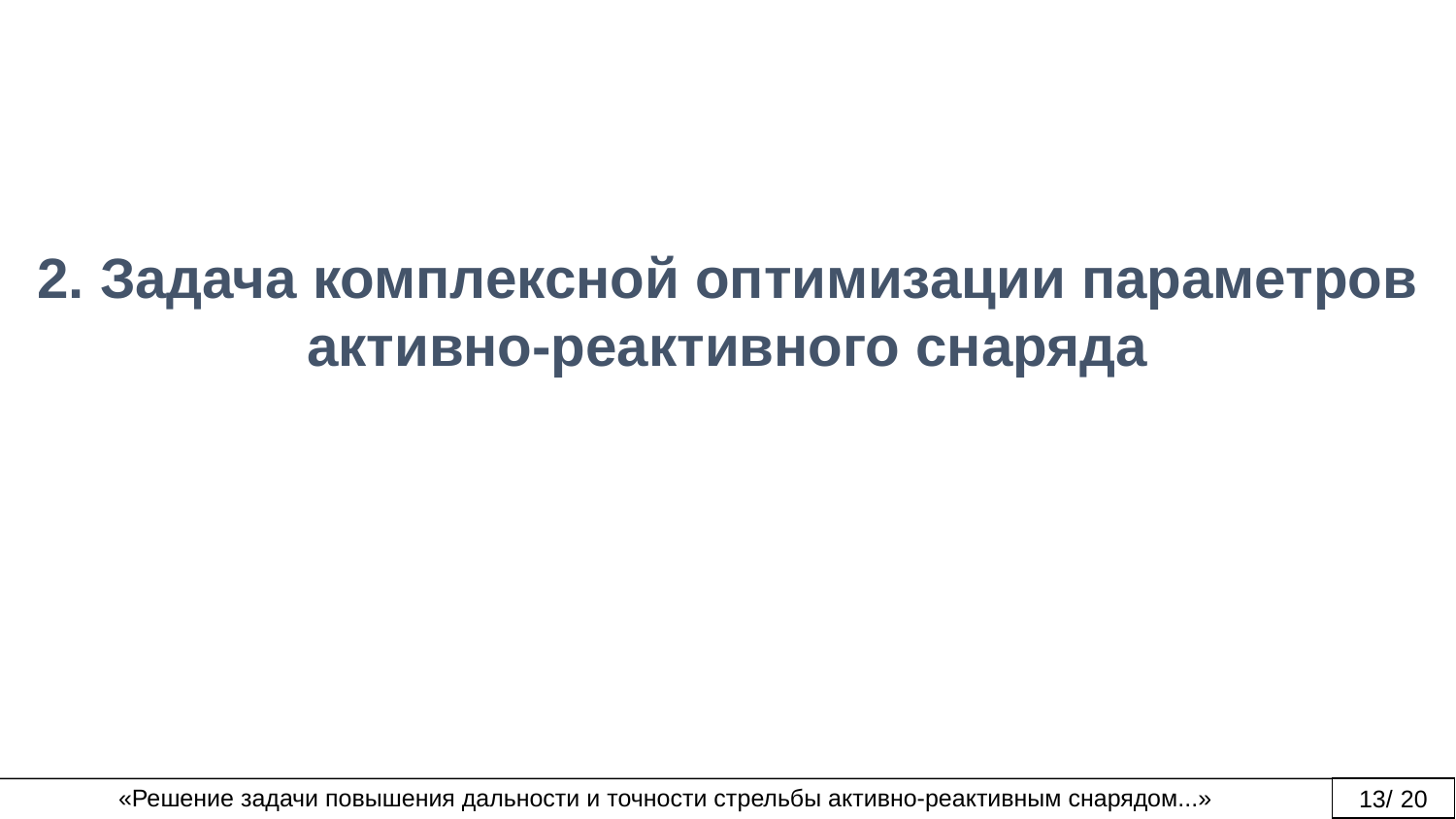

2. Задача комплексной оптимизации параметров активно-реактивного снаряда
«Решение задачи повышения дальности и точности стрельбы активно-реактивным снарядом...»
13/20